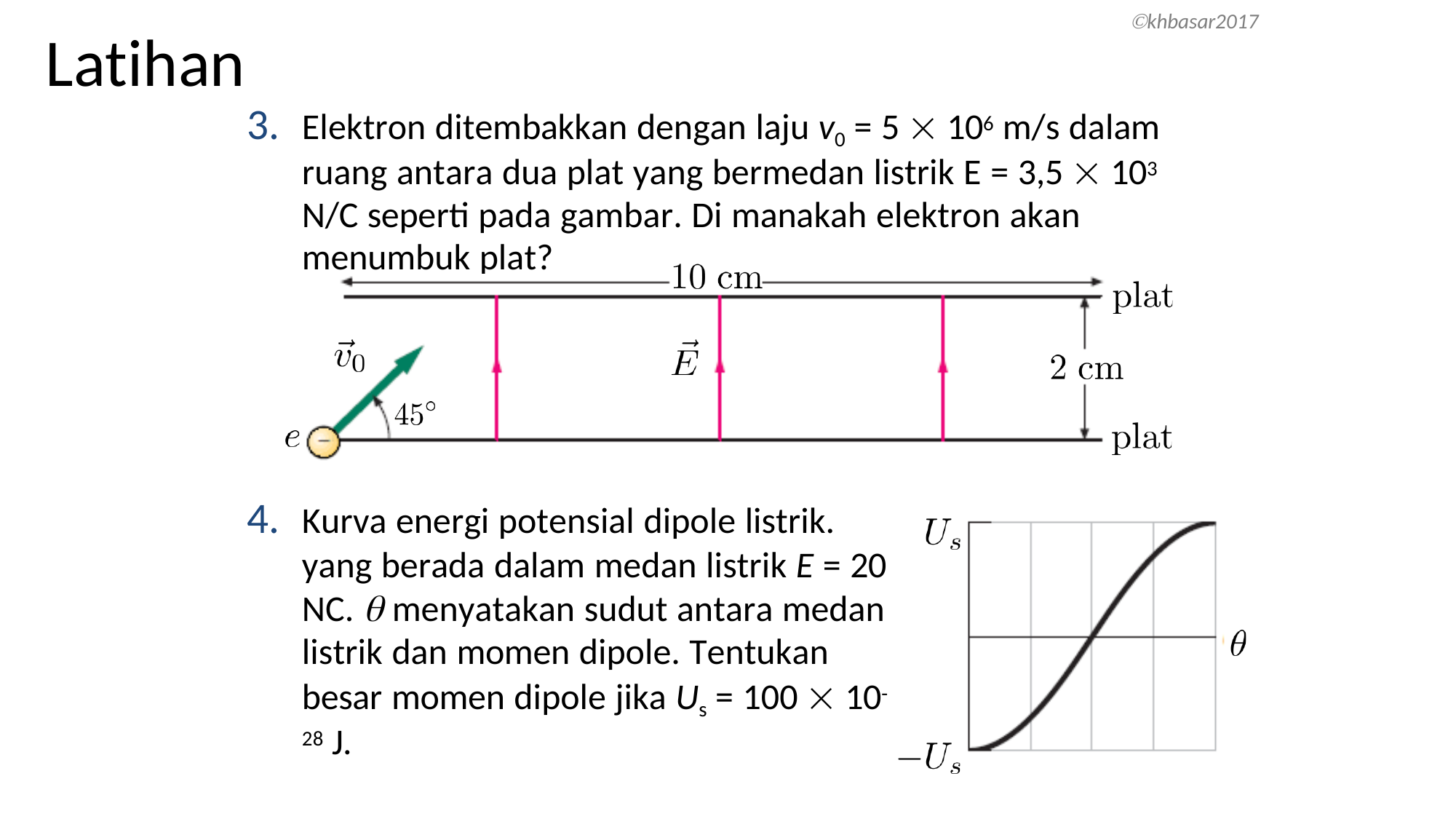

©khbasar2017
# Latihan
3.	Elektron ditembakkan dengan laju v0 = 5 × 106 m/s dalam ruang antara dua plat yang bermedan listrik E = 3,5 × 103 N/C seperti pada gambar. Di manakah elektron akan menumbuk plat?

4.	Kurva energi potensial dipole listrik. yang berada dalam medan listrik E = 20 NC. θ menyatakan sudut antara medan listrik dan momen dipole. Tentukan besar momen dipole jika Us = 100 × 10-28 J.